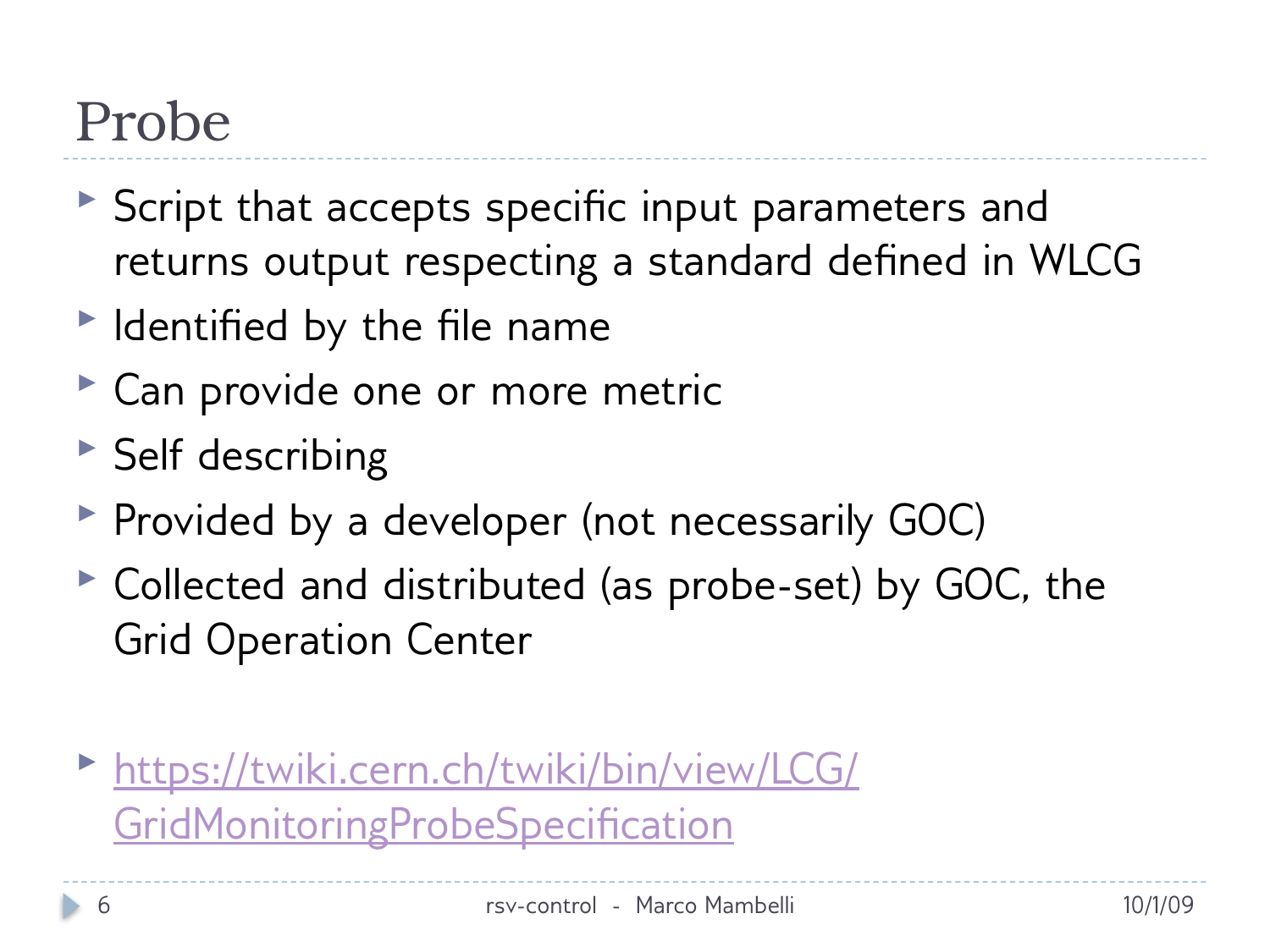

# Probe
Script that accepts specific input parameters and returns output respecting a standard defined in WLCG
Identified by the file name
Can provide one or more metric
Self describing
Provided by a developer (not necessarily GOC)
Collected and distributed (as probe-set) by GOC, the Grid Operation Center

https://twiki.cern.ch/twiki/bin/view/LCG/GridMonitoringProbeSpecification

6
rsv-control  -  Marco Mambelli
10/1/09